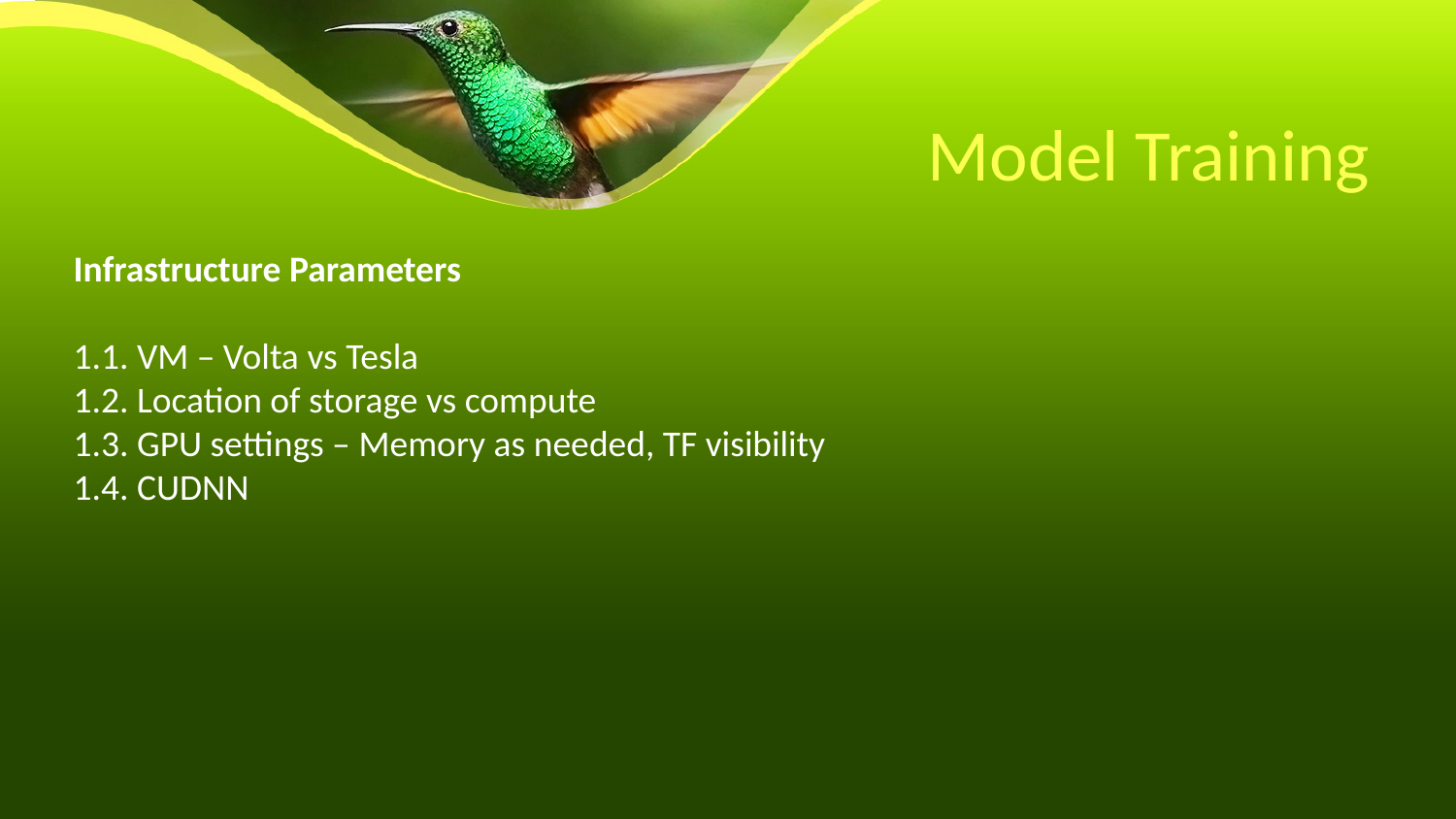

# Model Training
Infrastructure Parameters

1.1. VM – Volta vs Tesla
1.2. Location of storage vs compute
1.3. GPU settings – Memory as needed, TF visibility
1.4. CUDNN